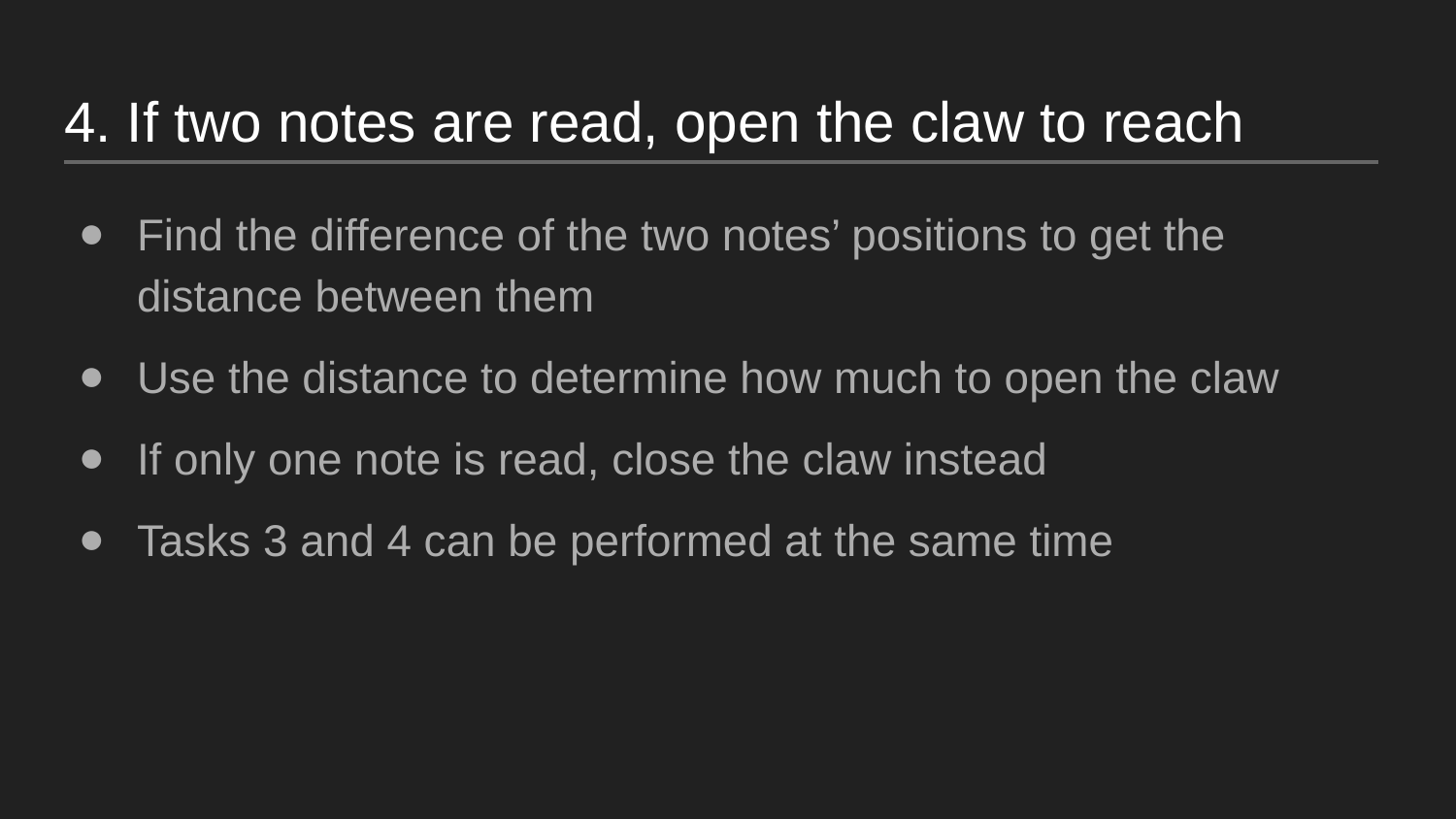

# 4. If two notes are read, open the claw to reach
Find the difference of the two notes’ positions to get the distance between them
Use the distance to determine how much to open the claw
If only one note is read, close the claw instead
Tasks 3 and 4 can be performed at the same time